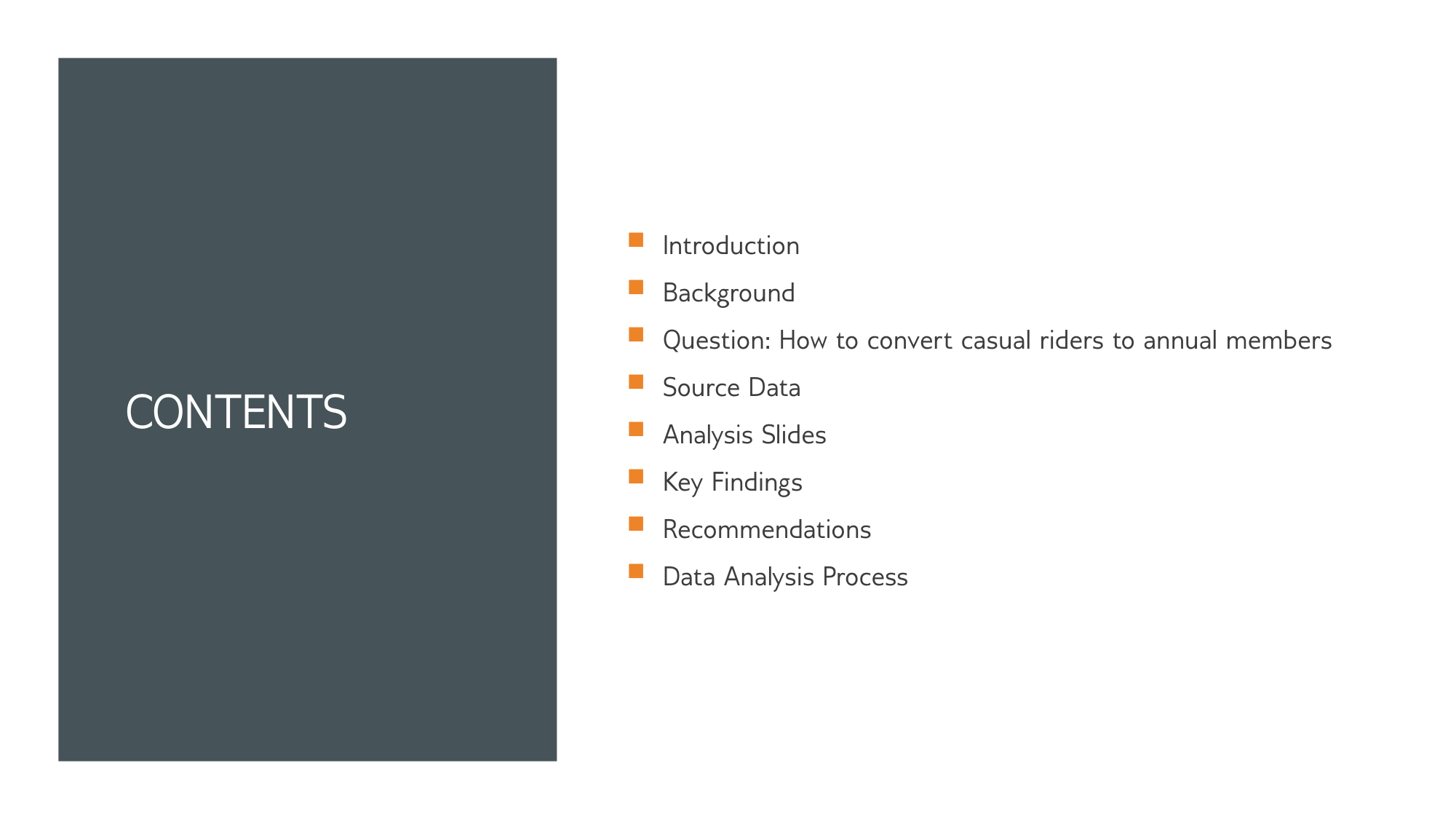

# Contents
Introduction
Background
Question: How to convert casual riders to annual members
Source Data
Analysis Slides
Key Findings
Recommendations
Data Analysis Process